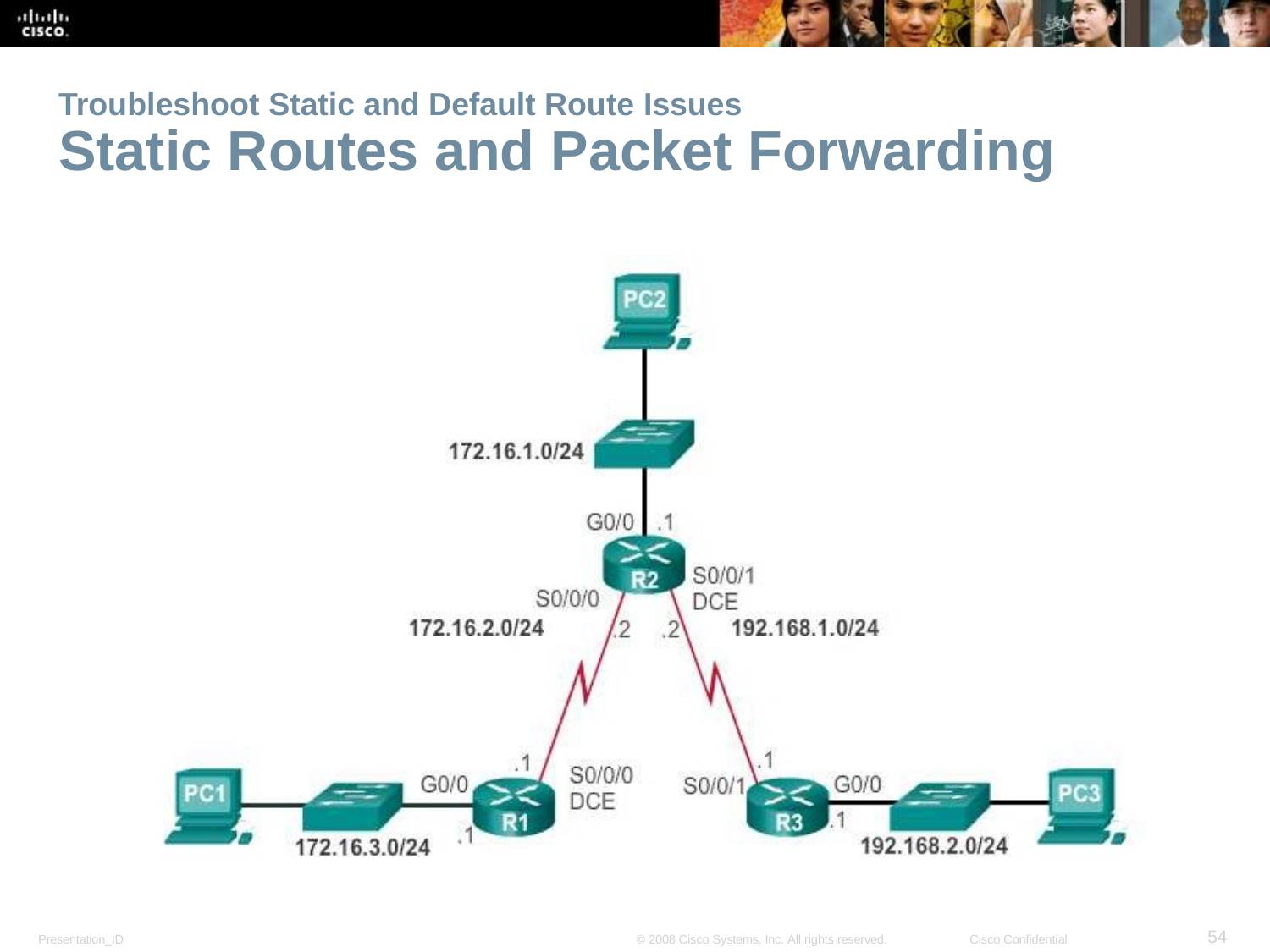

Troubleshoot Static and Default Route Issues
Static Routes and Packet Forwarding

54
Presentation_ID
© 2008 Cisco Systems, Inc. All rights reserved.
Cisco Confidential